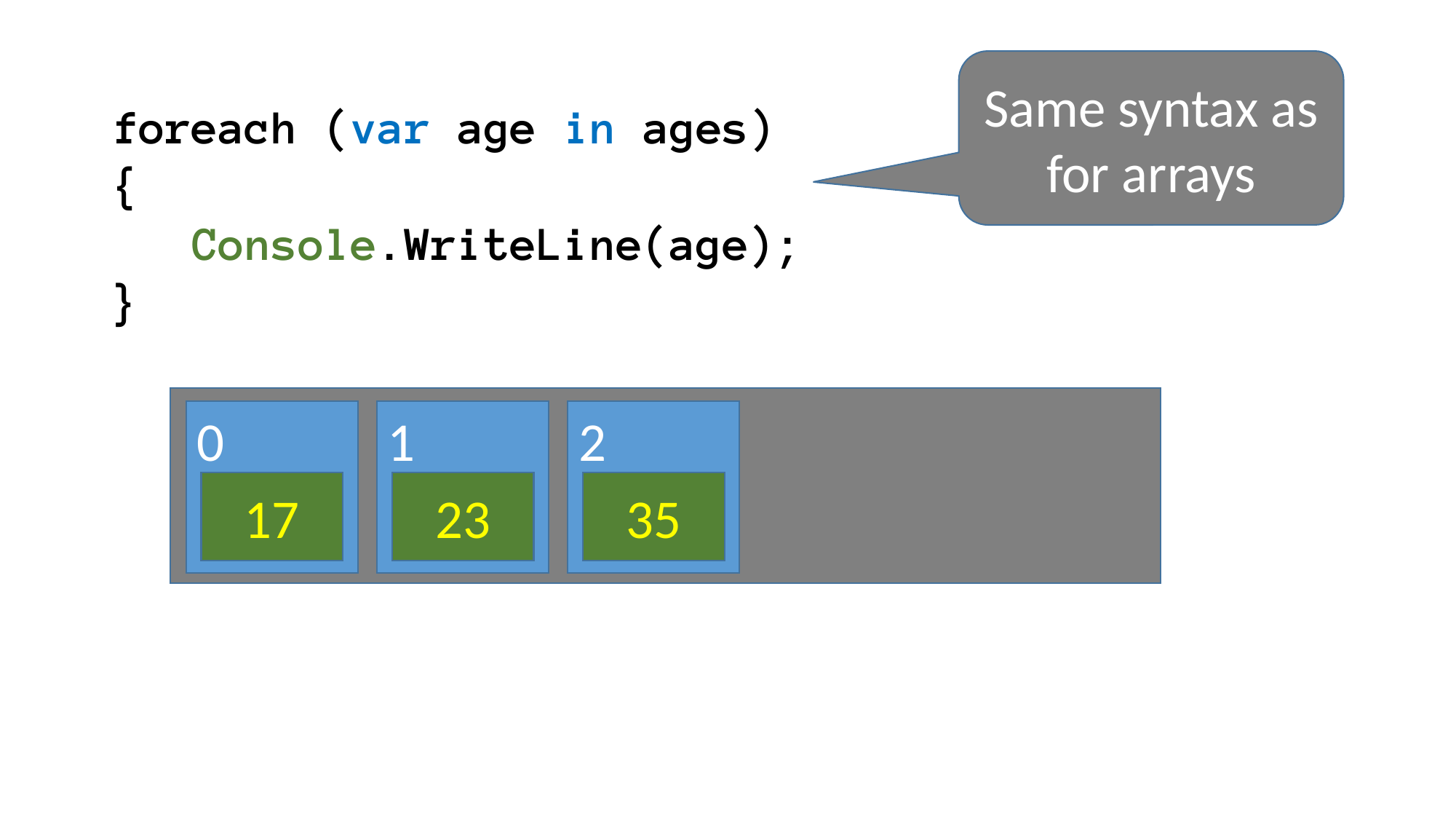

Same syntax as for arrays
foreach (var age in ages)
{
   Console.WriteLine(age);
}

0
1
2
17
23
35